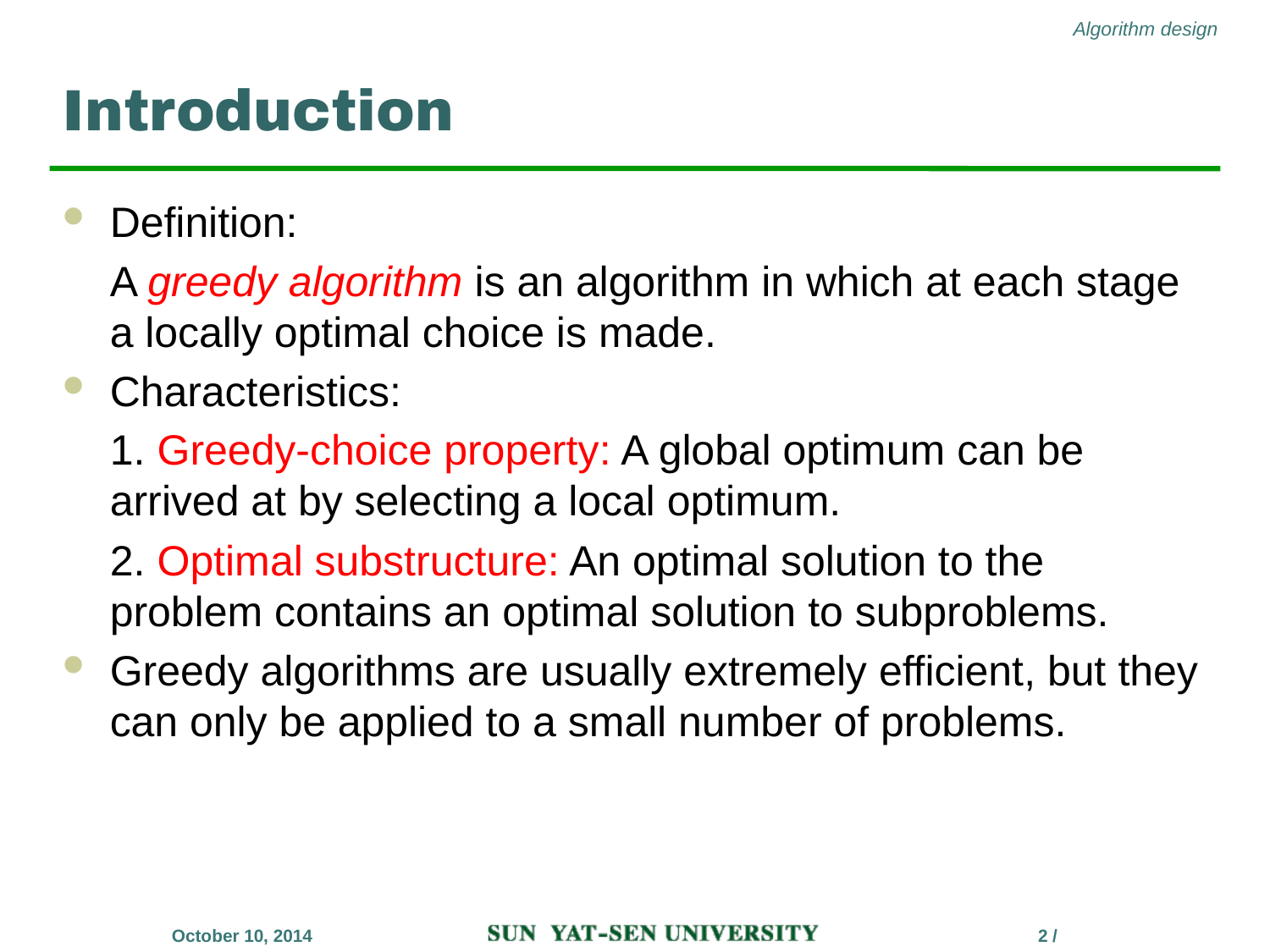

# Introduction
Definition:
	A greedy algorithm is an algorithm in which at each stage a locally optimal choice is made.
Characteristics:
	1. Greedy-choice property: A global optimum can be arrived at by selecting a local optimum.
	2. Optimal substructure: An optimal solution to the problem contains an optimal solution to subproblems.
Greedy algorithms are usually extremely efficient, but they can only be applied to a small number of problems.